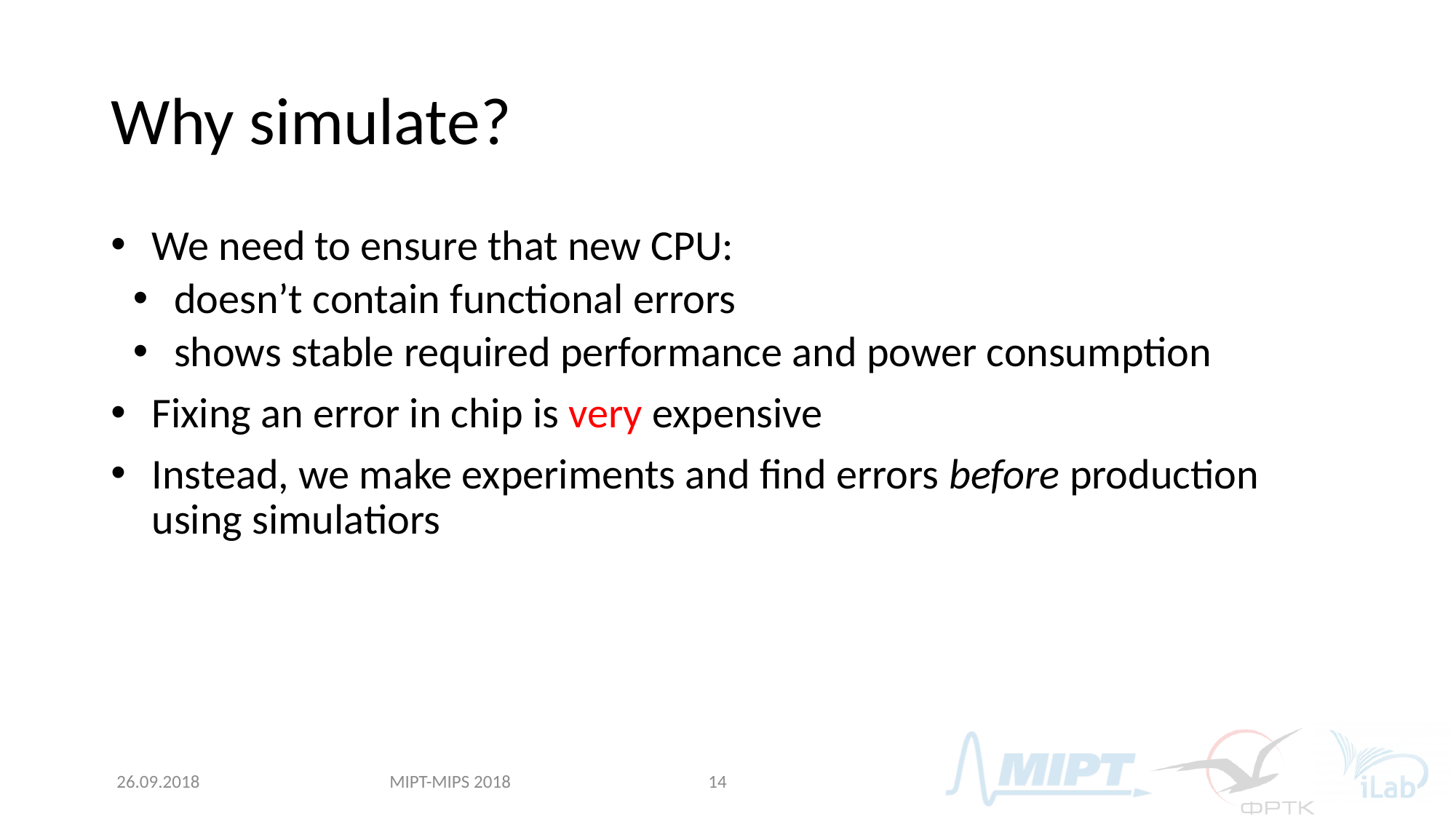

# Why simulate?
We need to ensure that new CPU:
doesn’t contain functional errors
shows stable required performance and power consumption
Fixing an error in chip is very expensive
Instead, we make experiments and find errors before production
using simulatiors
MIPT-MIPS 2018
26.09.2018
14